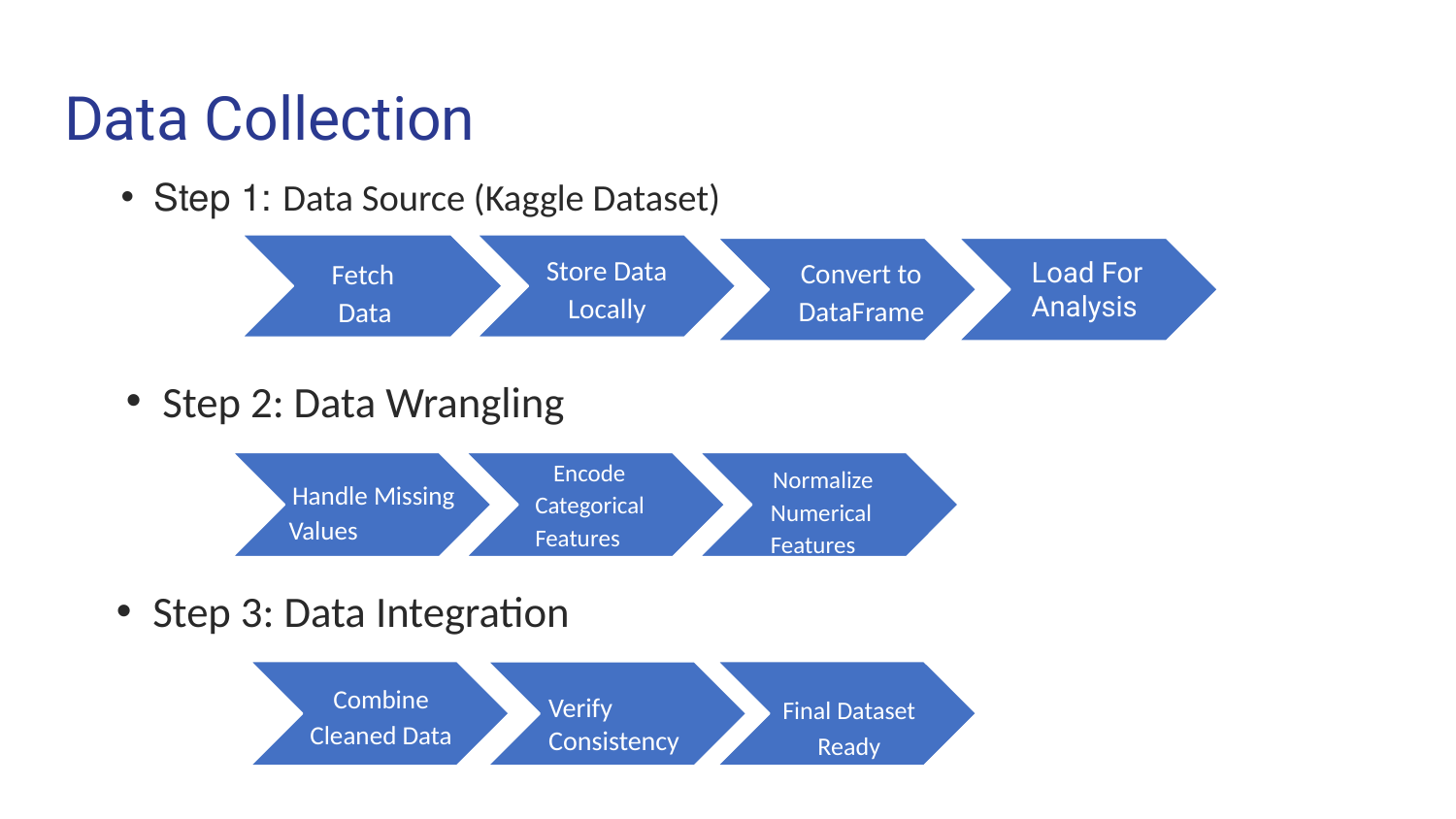

# Data Collection
Step 1: Data Source (Kaggle Dataset)

Convert to DataFrame

Load For Analysis
Store Data Locally
Store Data Locally
Store Data Locally
Fetch
 Data
Step 2: Data Wrangling
Encode Categorical Features

Normalize Numerical Features
       Handle Missing Values
Step 3: Data Integration

Combine Cleaned Data
Final Dataset Ready
Verify Consistency